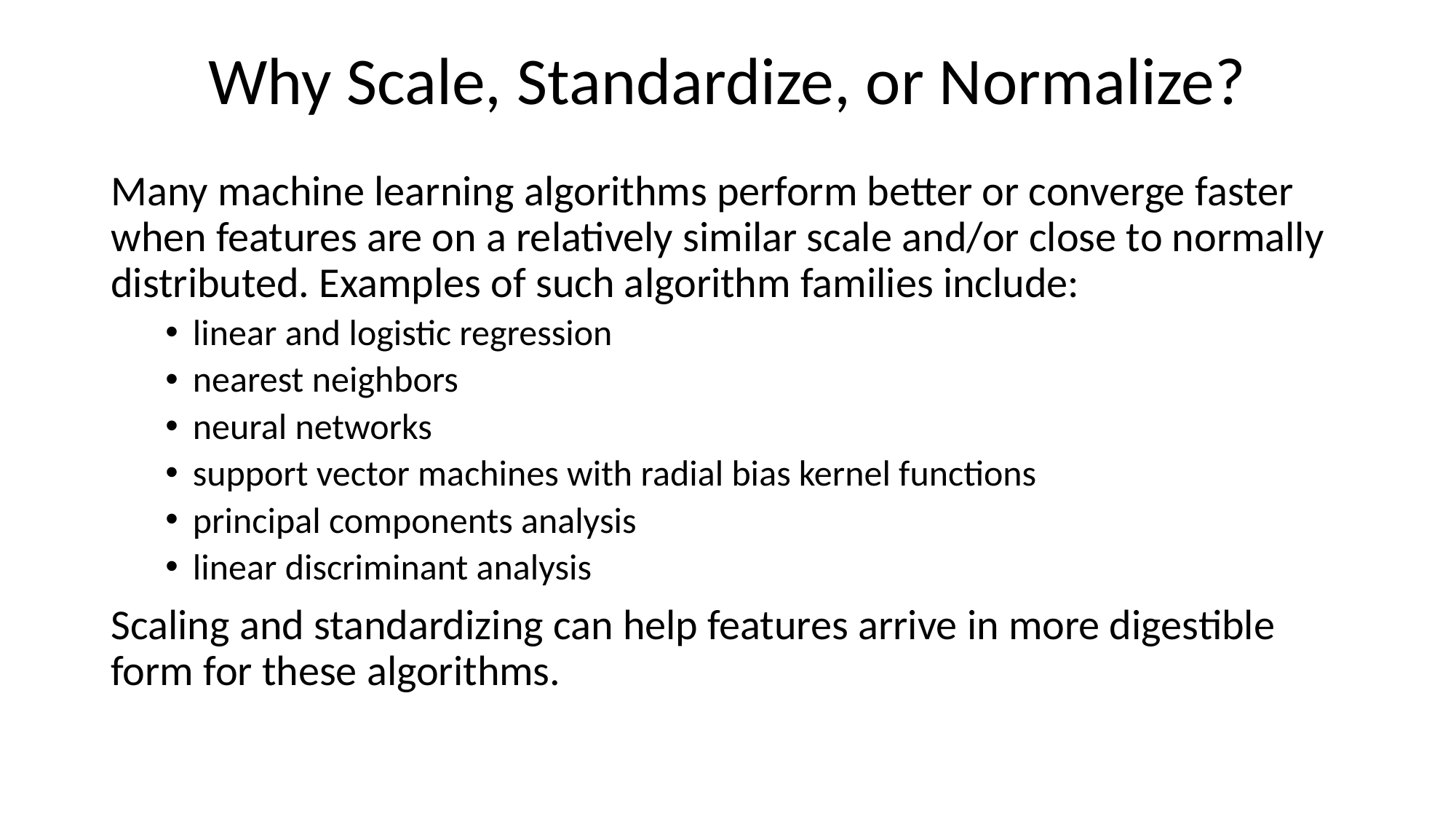

# Why Scale, Standardize, or Normalize?
Many machine learning algorithms perform better or converge faster when features are on a relatively similar scale and/or close to normally distributed. Examples of such algorithm families include:
linear and logistic regression
nearest neighbors
neural networks
support vector machines with radial bias kernel functions
principal components analysis
linear discriminant analysis
Scaling and standardizing can help features arrive in more digestible form for these algorithms.